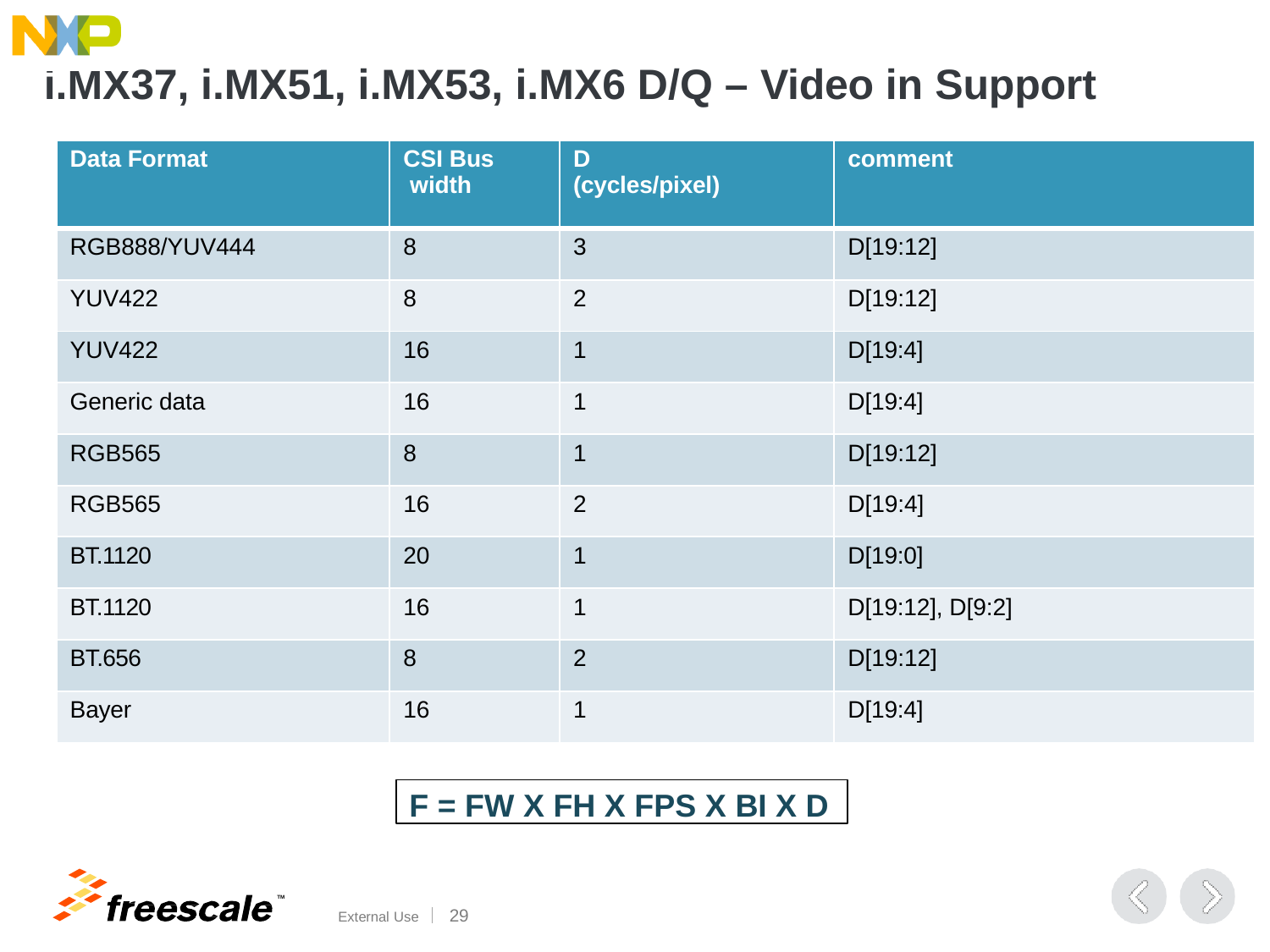

# i.MX37, i.MX51, i.MX53, i.MX6 D/Q – Video in Support
| Data Format | CSI Bus width | D (cycles/pixel) | comment |
| --- | --- | --- | --- |
| RGB888/YUV444 | 8 | 3 | D[19:12] |
| YUV422 | 8 | 2 | D[19:12] |
| YUV422 | 16 | 1 | D[19:4] |
| Generic data | 16 | 1 | D[19:4] |
| RGB565 | 8 | 1 | D[19:12] |
| RGB565 | 16 | 2 | D[19:4] |
| BT.1120 | 20 | 1 | D[19:0] |
| BT.1120 | 16 | 1 | D[19:12], D[9:2] |
| BT.656 | 8 | 2 | D[19:12] |
| Bayer | 16 | 1 | D[19:4] |
F = FW X FH X FPS X BI X D
TM
External Use	29